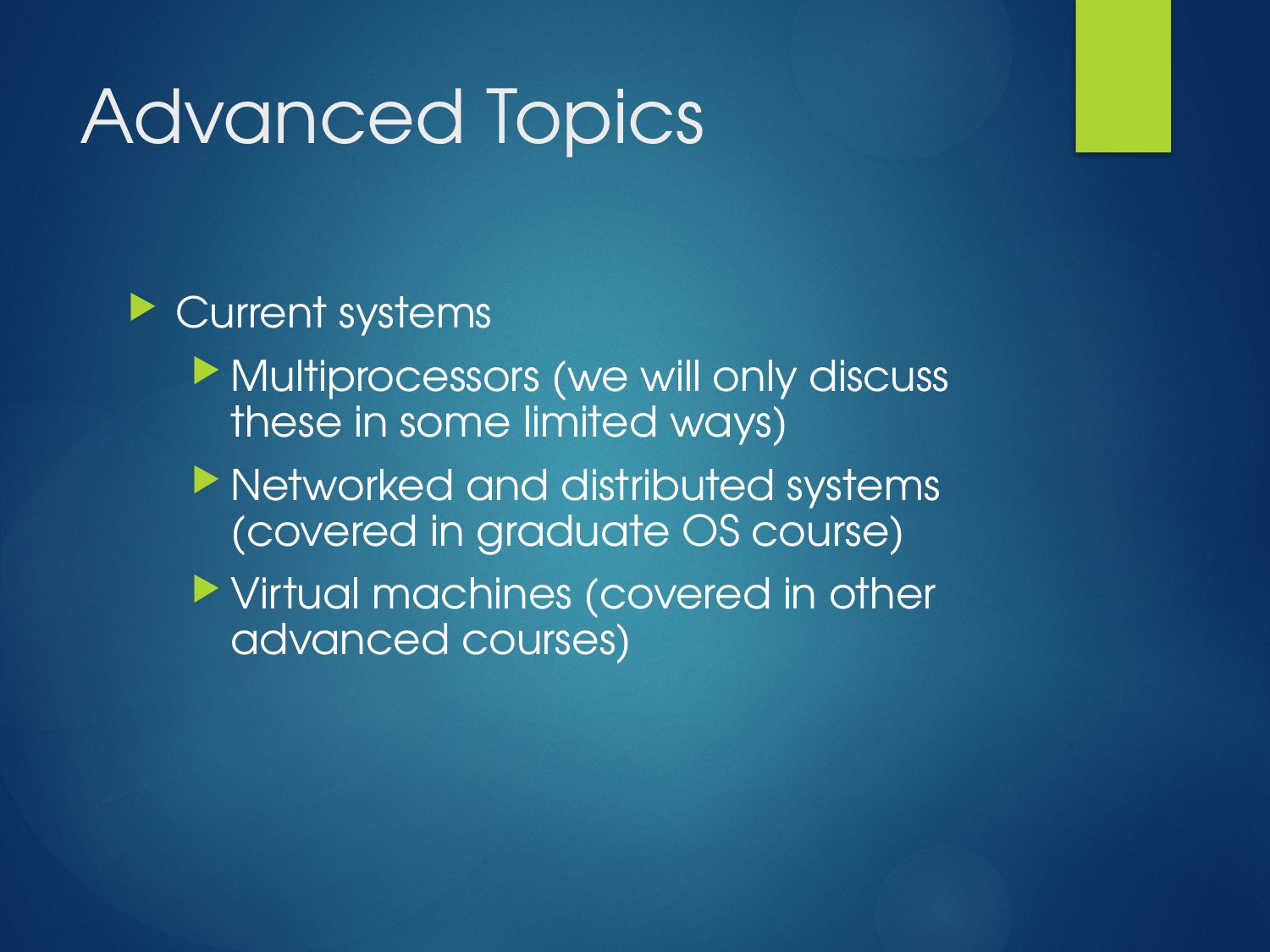

# Advanced Topics
Current systems
Multiprocessors (we will only discuss these in some limited ways)
Networked and distributed systems (covered in graduate OS course)
Virtual machines (covered in other advanced courses)